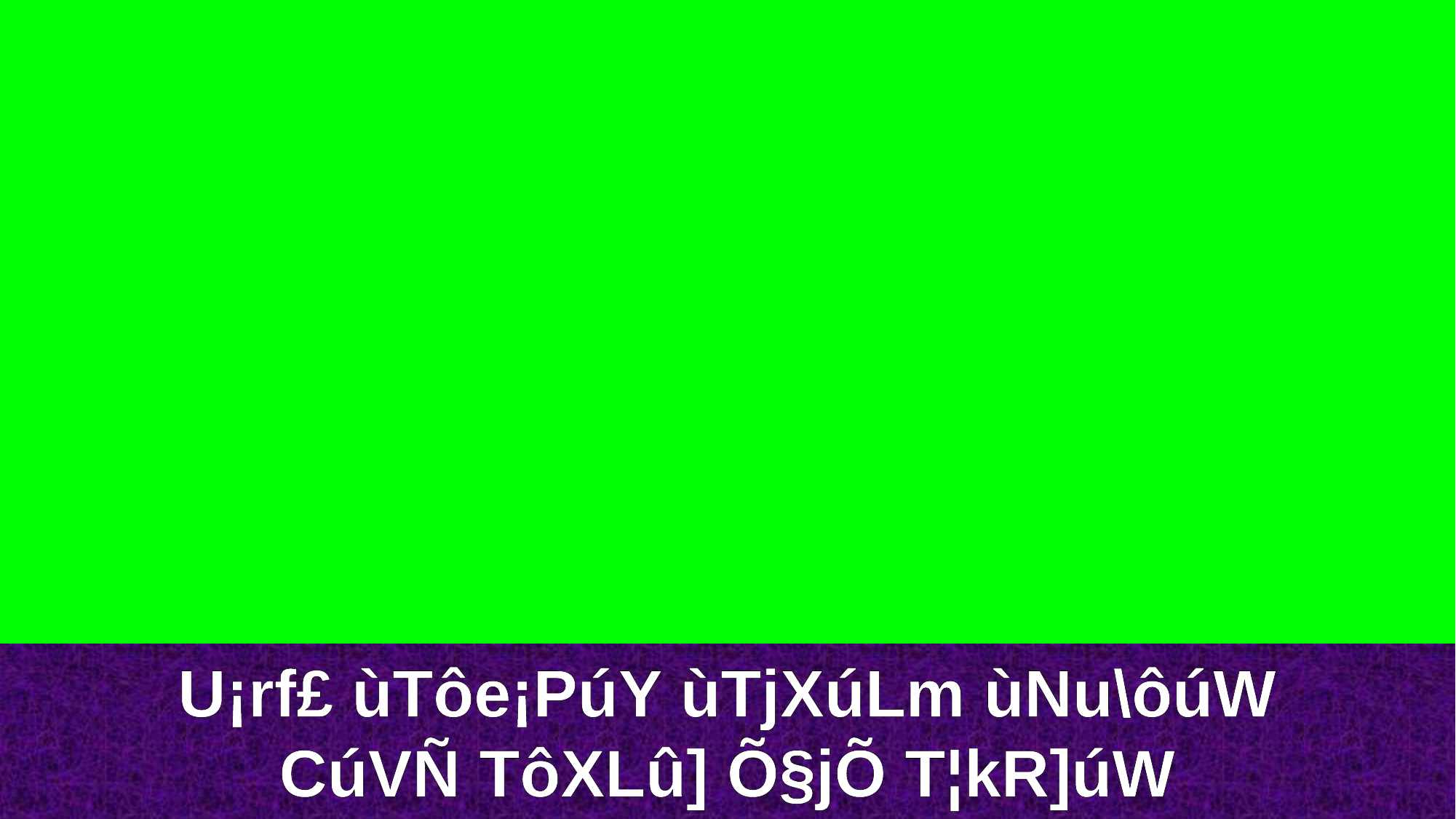

U¡rf£ ùTôe¡PúY ùTjXúLm ùNu\ôúW
CúVÑ TôXLû] Õ§jÕ T¦kR]úW